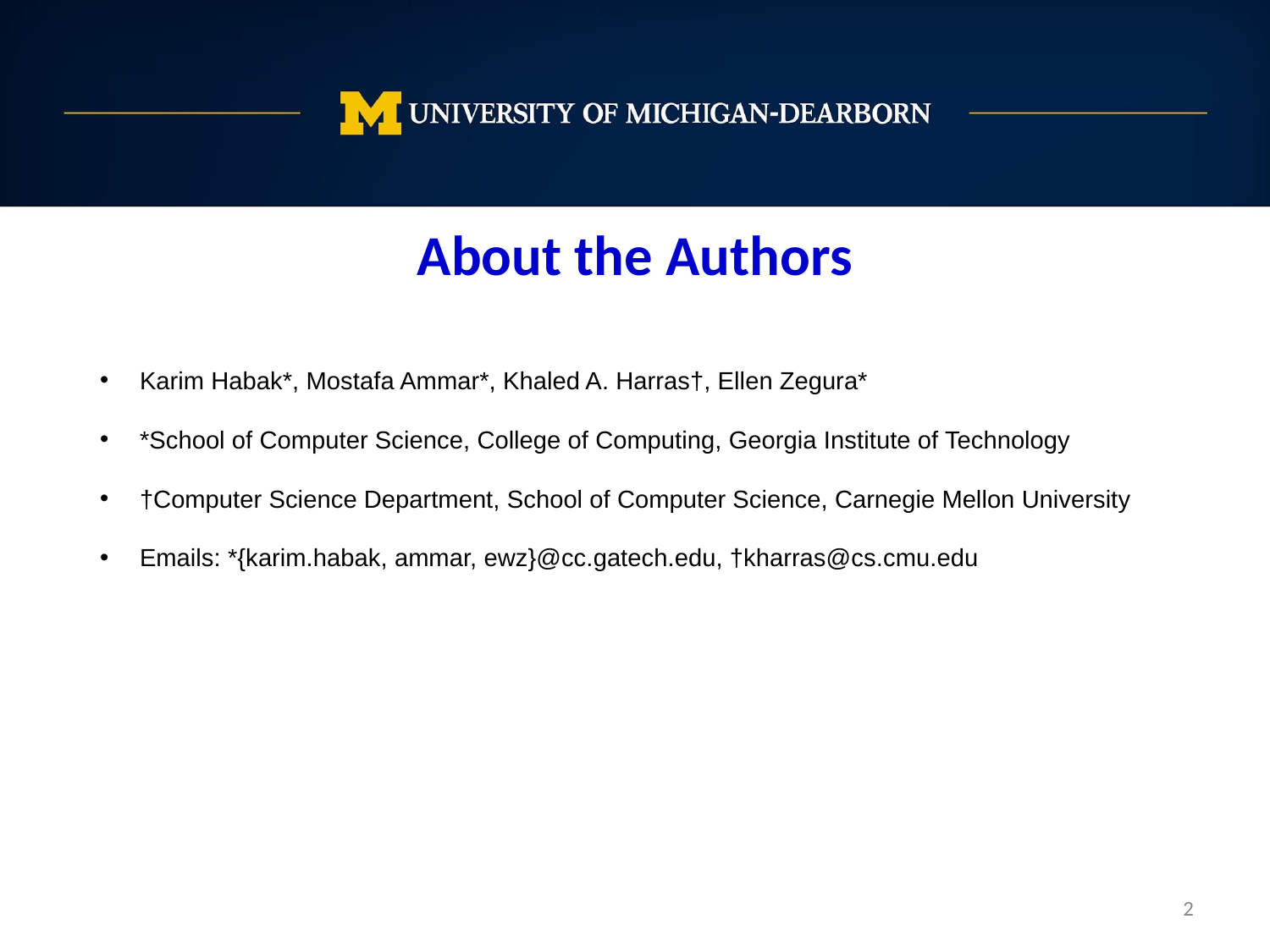

About the Authors
Karim Habak*, Mostafa Ammar*, Khaled A. Harras†, Ellen Zegura*

*School of Computer Science, College of Computing, Georgia Institute of Technology

†Computer Science Department, School of Computer Science, Carnegie Mellon University

Emails: *{karim.habak, ammar, ewz}@cc.gatech.edu, †kharras@cs.cmu.edu

2